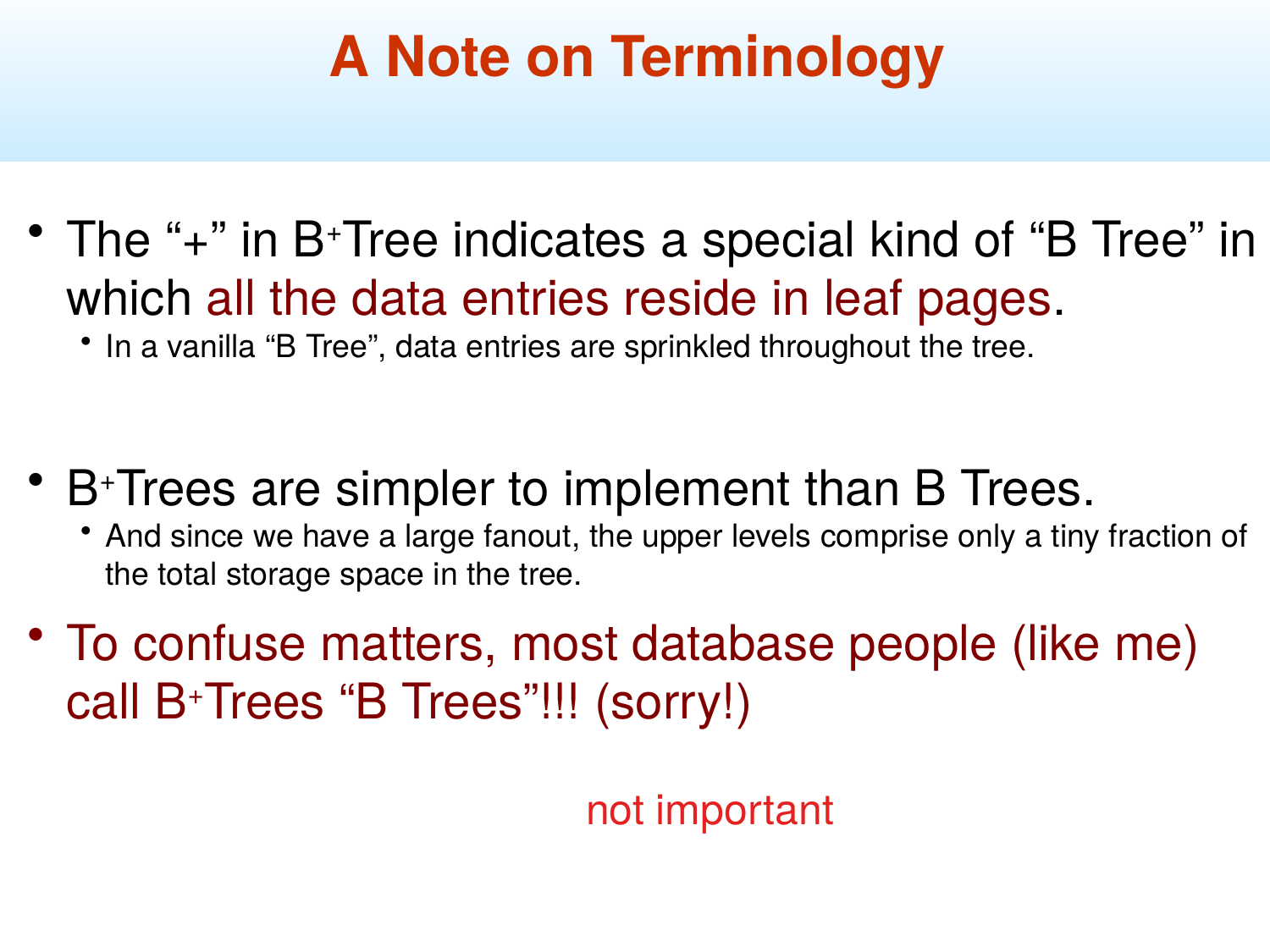

A Note on Terminology
The “+” in B+Tree indicates a special kind of “B Tree” in which all the data entries reside in leaf pages.
In a vanilla “B Tree”, data entries are sprinkled throughout the tree.

B+Trees are simpler to implement than B Trees.
And since we have a large fanout, the upper levels comprise only a tiny fraction of the total storage space in the tree.
To confuse matters, most database people (like me) call B+Trees “B Trees”!!! (sorry!)
not important
14